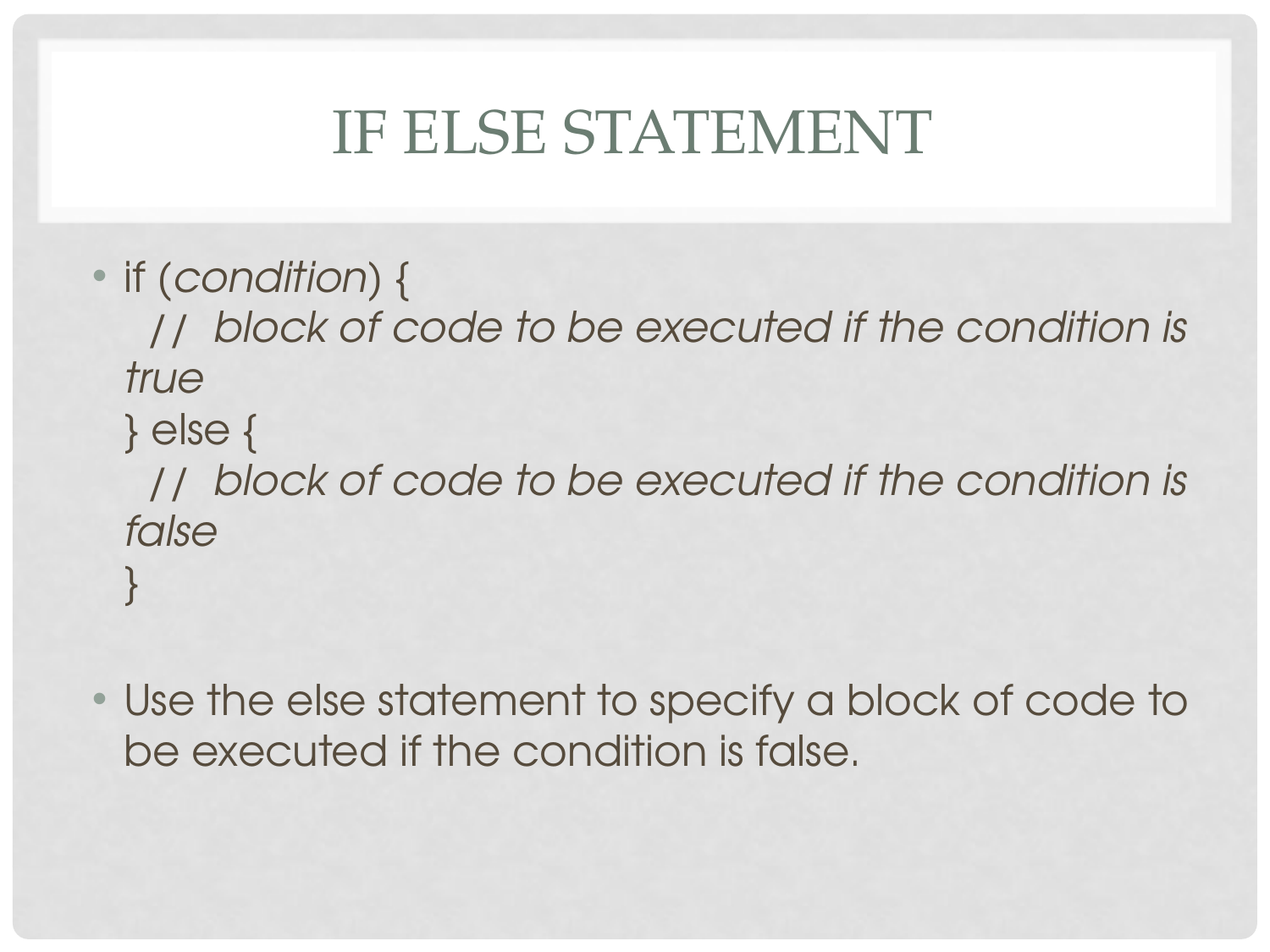

# If else statement
if (condition) {
  //  block of code to be executed if the condition is true
} else {
  //  block of code to be executed if the condition is false
}

Use the else statement to specify a block of code to be executed if the condition is false.